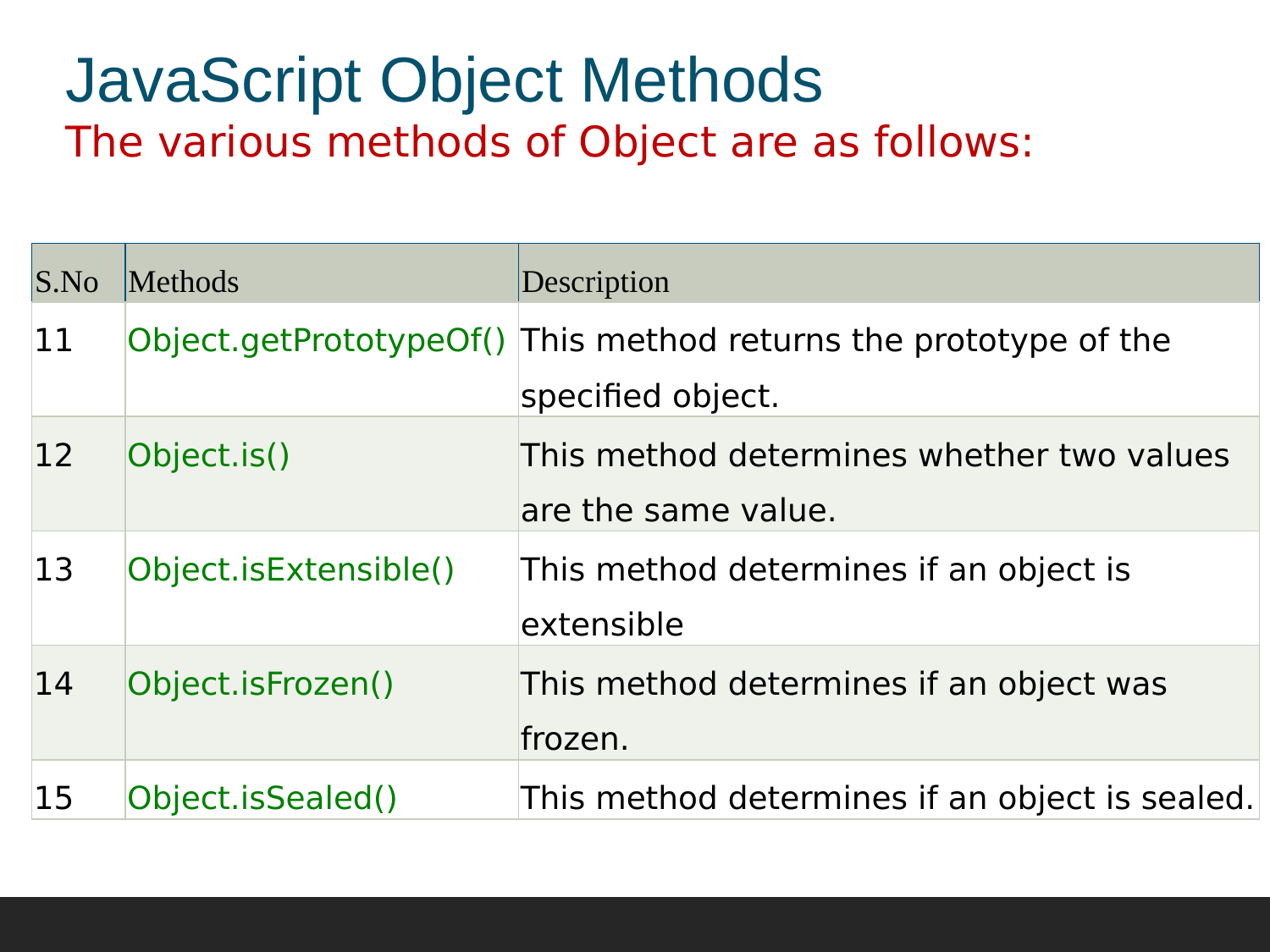

JavaScript Object Methods
The various methods of Object are as follows:
| S.No | Methods | Description |
| --- | --- | --- |
| 11 | Object.getPrototypeOf() | This method returns the prototype of the specified object. |
| 12 | Object.is() | This method determines whether two values are the same value. |
| 13 | Object.isExtensible() | This method determines if an object is extensible |
| 14 | Object.isFrozen() | This method determines if an object was frozen. |
| 15 | Object.isSealed() | This method determines if an object is sealed. |